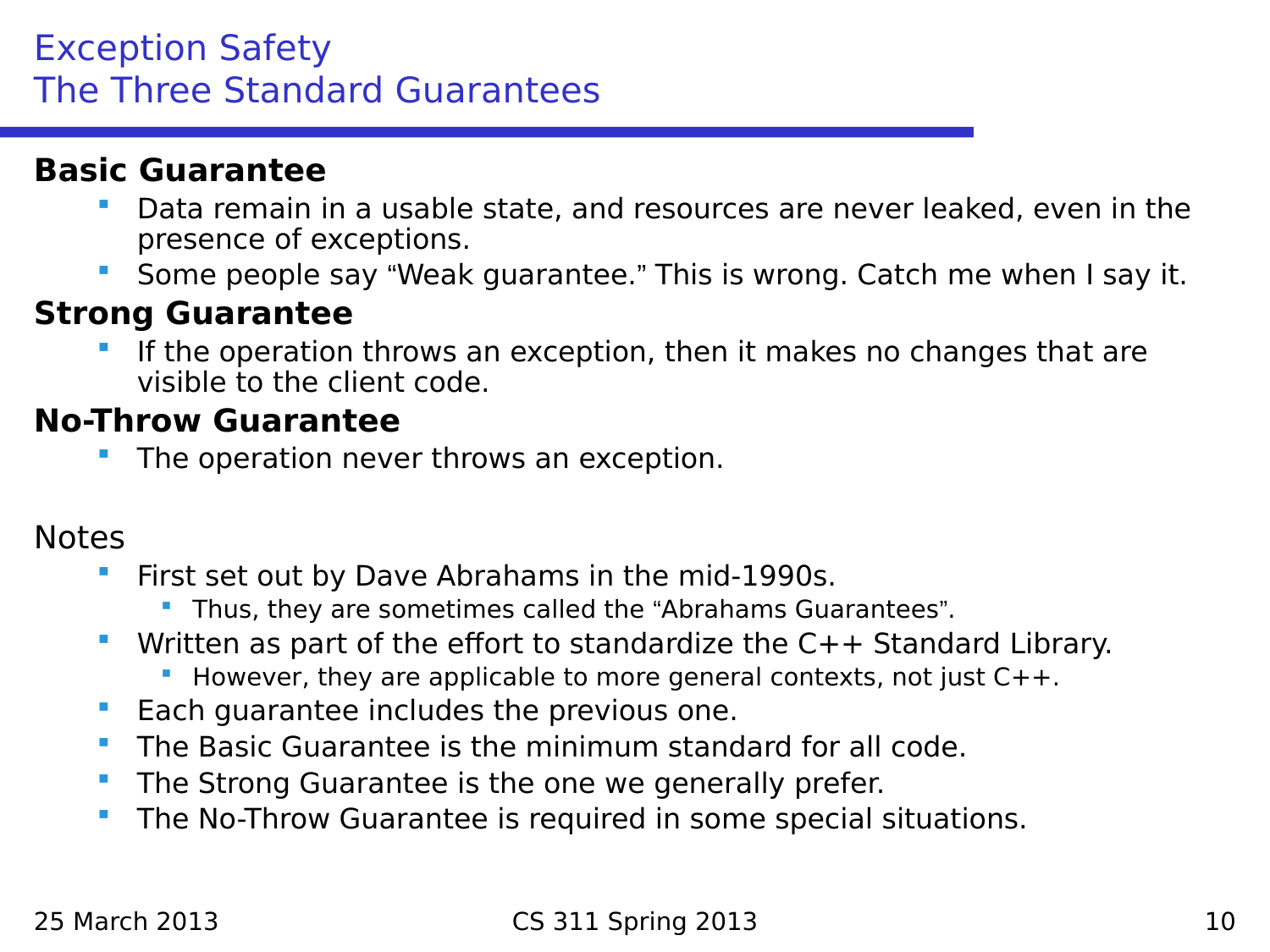

# Exception Safety The Three Standard Guarantees
Basic Guarantee
Data remain in a usable state, and resources are never leaked, even in the presence of exceptions.
Some people say “Weak guarantee.” This is wrong. Catch me when I say it.
Strong Guarantee
If the operation throws an exception, then it makes no changes that are visible to the client code.
No-Throw Guarantee
The operation never throws an exception.

Notes
First set out by Dave Abrahams in the mid-1990s.
Thus, they are sometimes called the “Abrahams Guarantees”.
Written as part of the effort to standardize the C++ Standard Library.
However, they are applicable to more general contexts, not just C++.
Each guarantee includes the previous one.
The Basic Guarantee is the minimum standard for all code.
The Strong Guarantee is the one we generally prefer.
The No-Throw Guarantee is required in some special situations.
25 March 2013
CS 311 Spring 2013
10